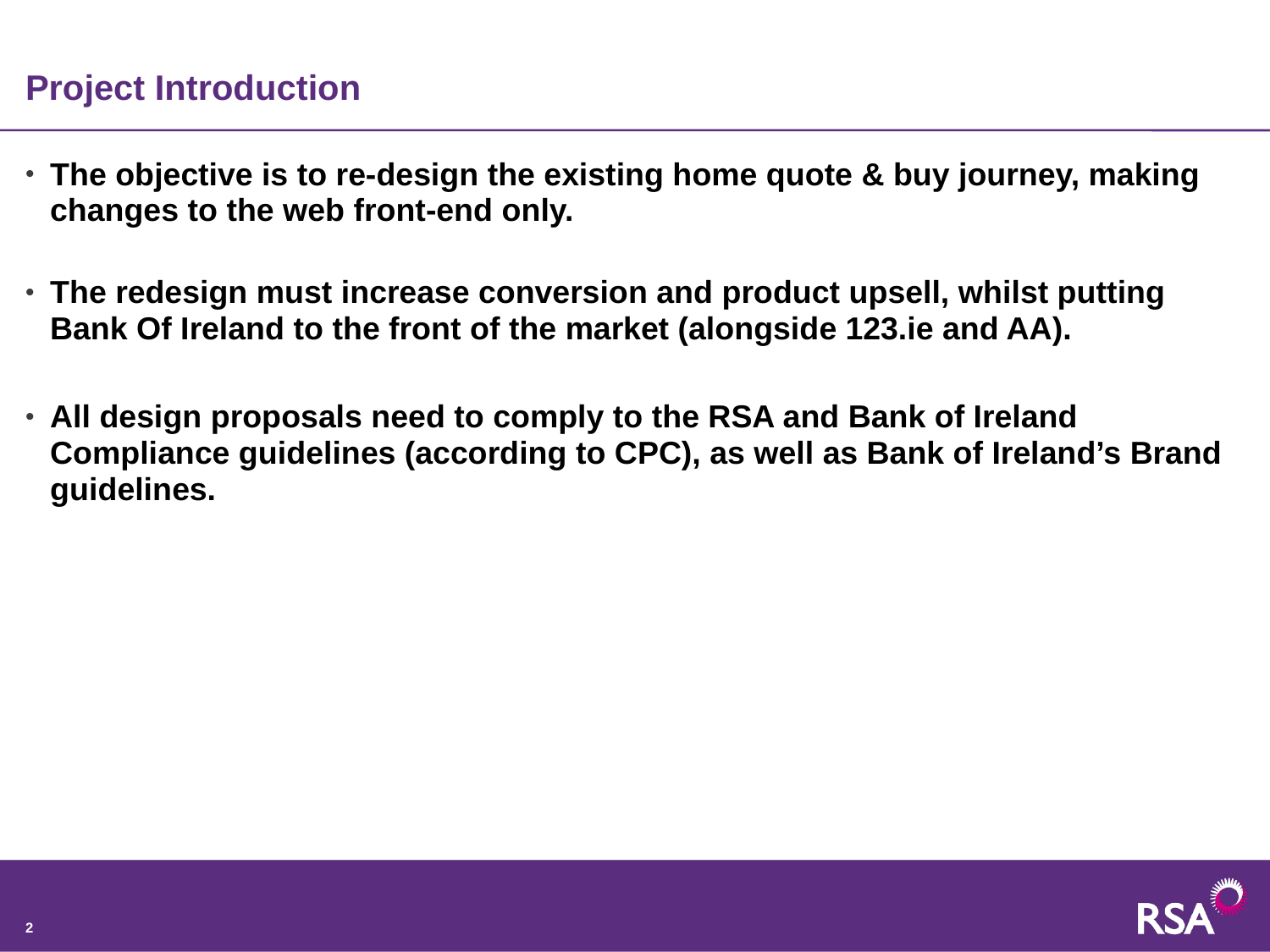

# Project Introduction
The objective is to re-design the existing home quote & buy journey, making changes to the web front-end only.
The redesign must increase conversion and product upsell, whilst putting Bank Of Ireland to the front of the market (alongside 123.ie and AA).

All design proposals need to comply to the RSA and Bank of Ireland Compliance guidelines (according to CPC), as well as Bank of Ireland’s Brand guidelines.

2